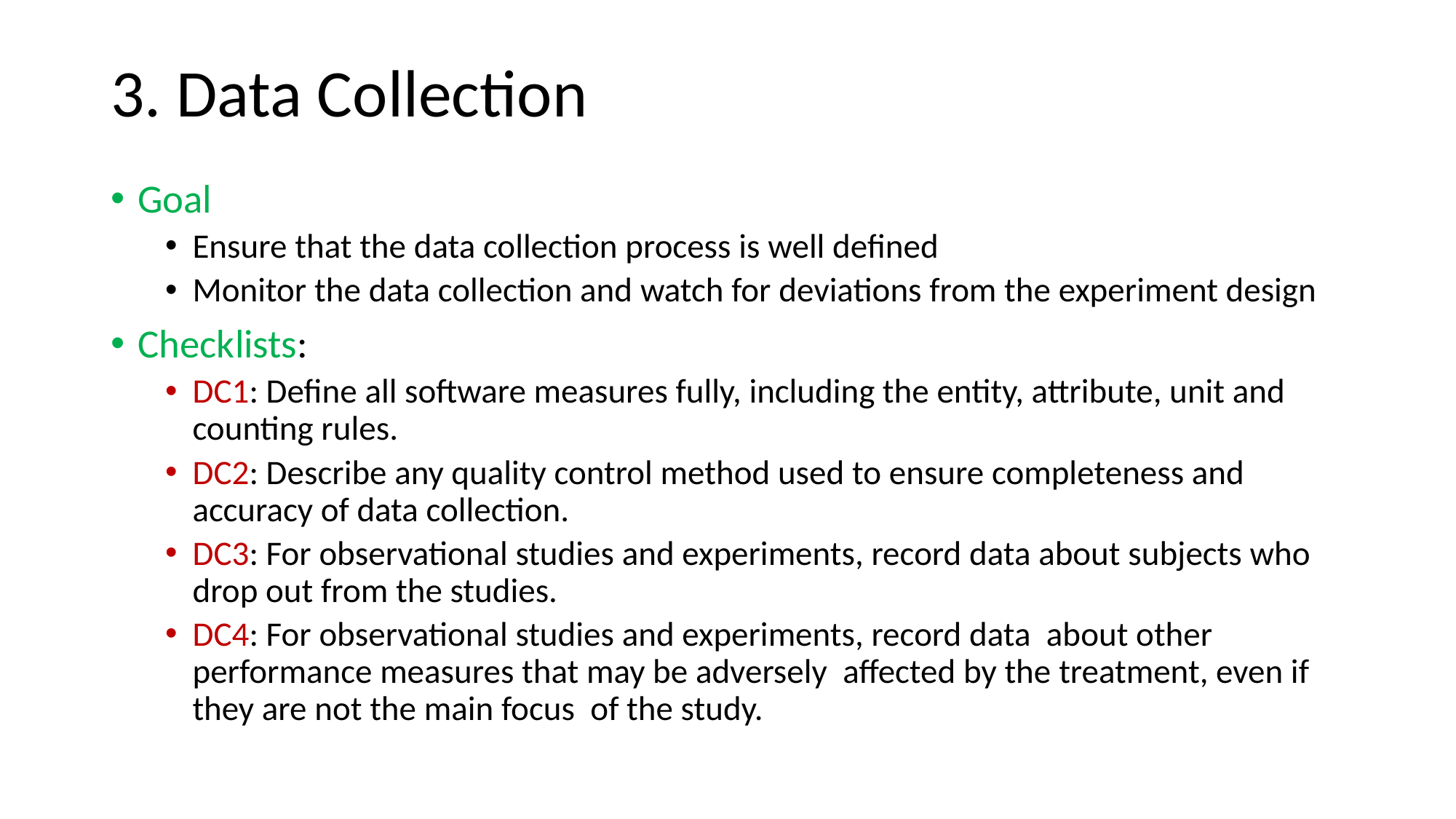

# 3. Data Collection
Goal
Ensure that the data collection process is well defined
Monitor the data collection and watch for deviations from the experiment design
Checklists:
DC1: Define all software measures fully, including the entity, attribute, unit and counting rules.
DC2: Describe any quality control method used to ensure completeness and accuracy of data collection.
DC3: For observational studies and experiments, record data about subjects who drop out from the studies.
DC4: For observational studies and experiments, record data  about other performance measures that may be adversely  affected by the treatment, even if they are not the main focus  of the study.